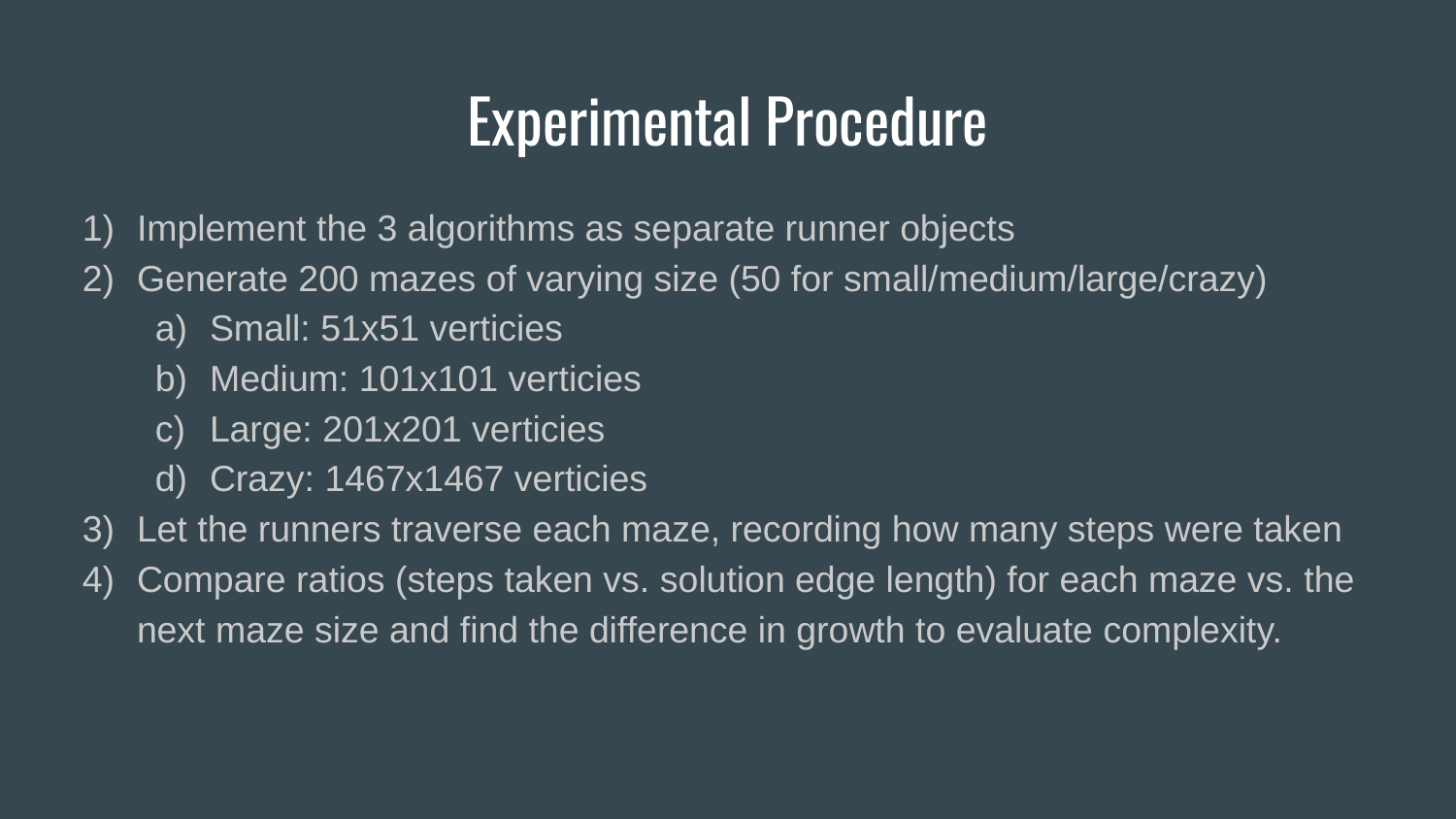

# Experimental Procedure
Implement the 3 algorithms as separate runner objects
Generate 200 mazes of varying size (50 for small/medium/large/crazy)
Small: 51x51 verticies
Medium: 101x101 verticies
Large: 201x201 verticies
Crazy: 1467x1467 verticies
Let the runners traverse each maze, recording how many steps were taken
Compare ratios (steps taken vs. solution edge length) for each maze vs. the next maze size and find the difference in growth to evaluate complexity.